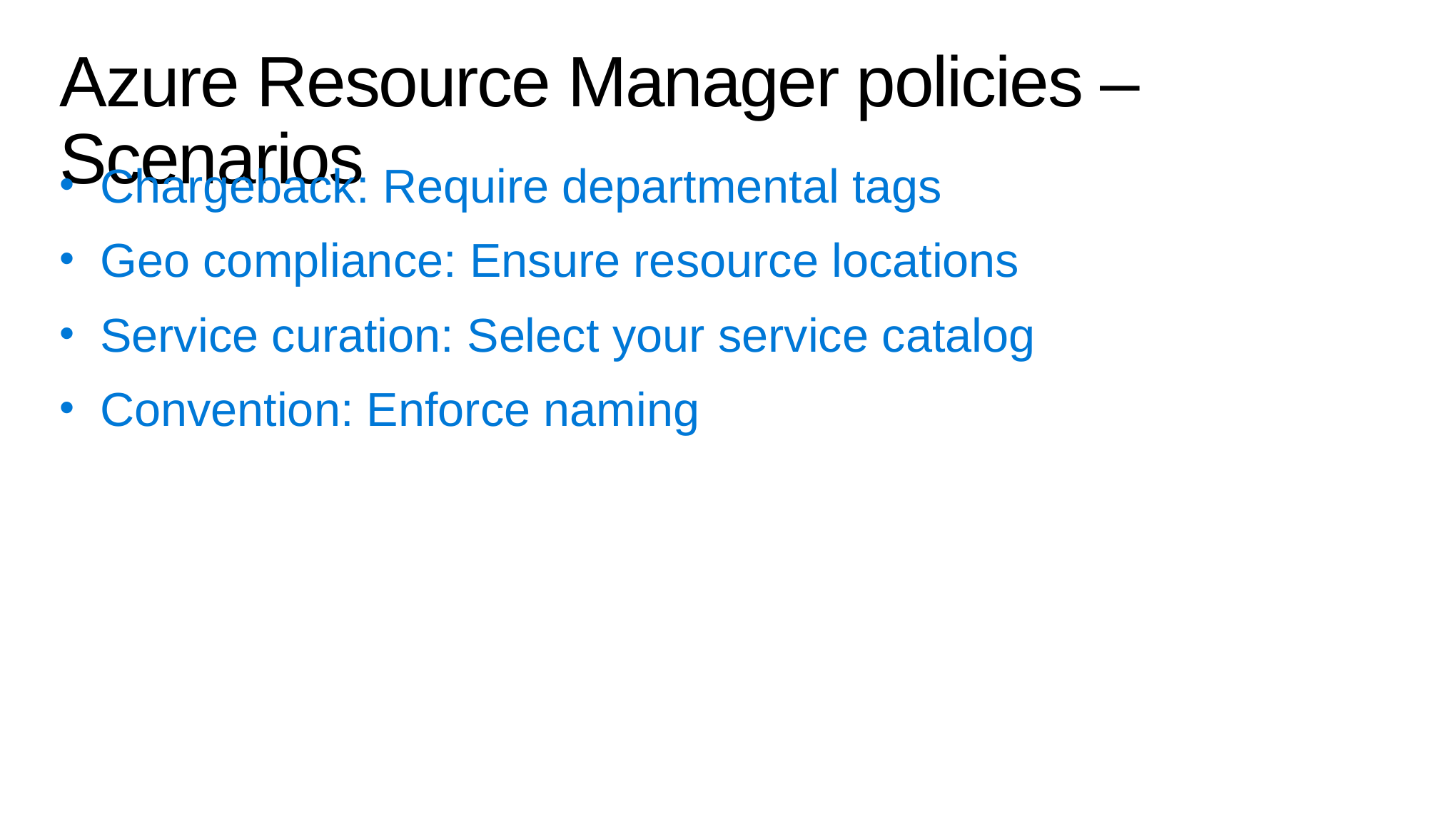

# Azure Resource Manager policies – Scenarios
Chargeback: Require departmental tags
Geo compliance: Ensure resource locations
Service curation: Select your service catalog
Convention: Enforce naming